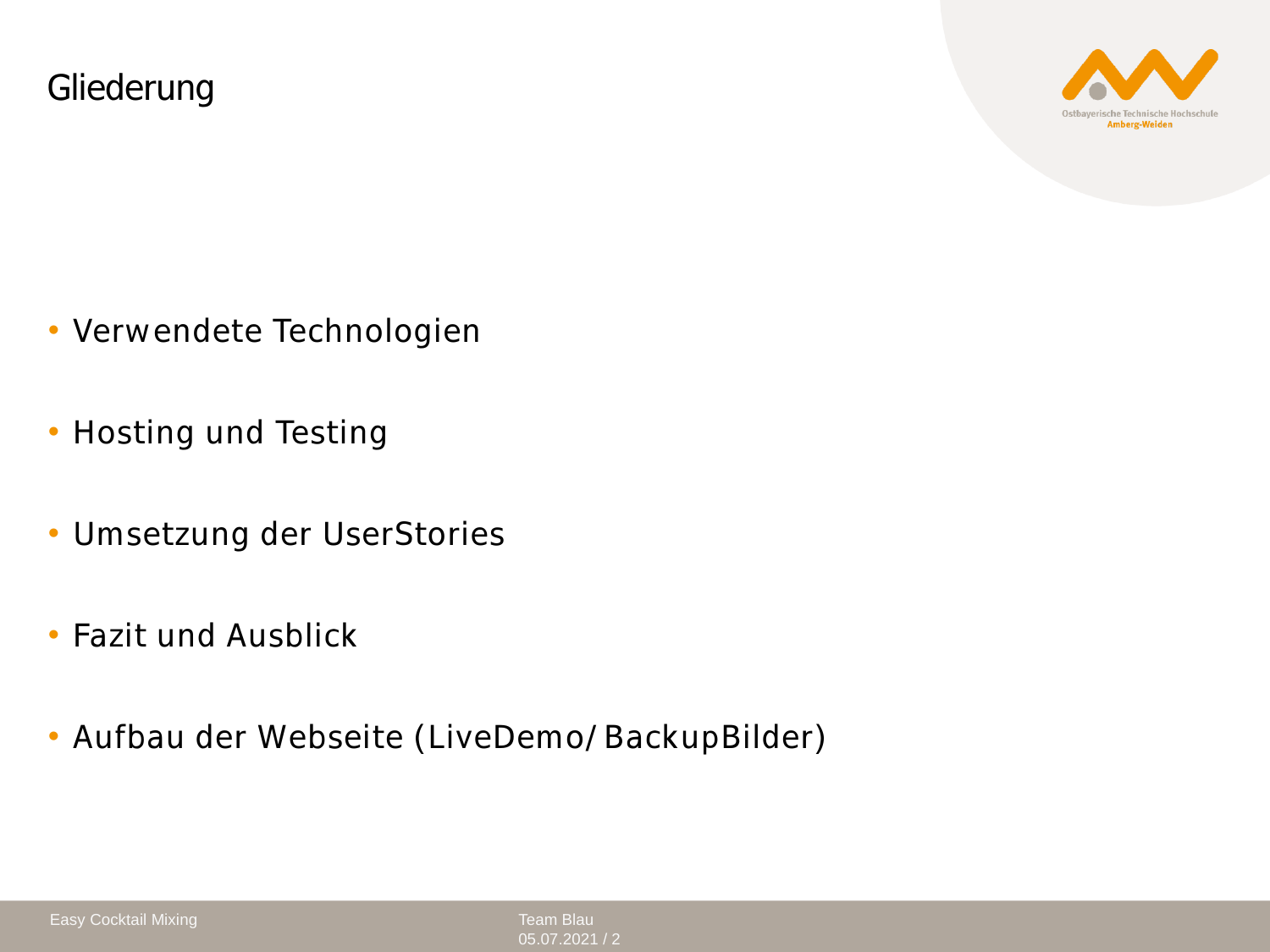

# Gliederung
Verwendete Technologien
Hosting und Testing
Umsetzung der UserStories
Fazit und Ausblick
Aufbau der Webseite (LiveDemo/BackupBilder)